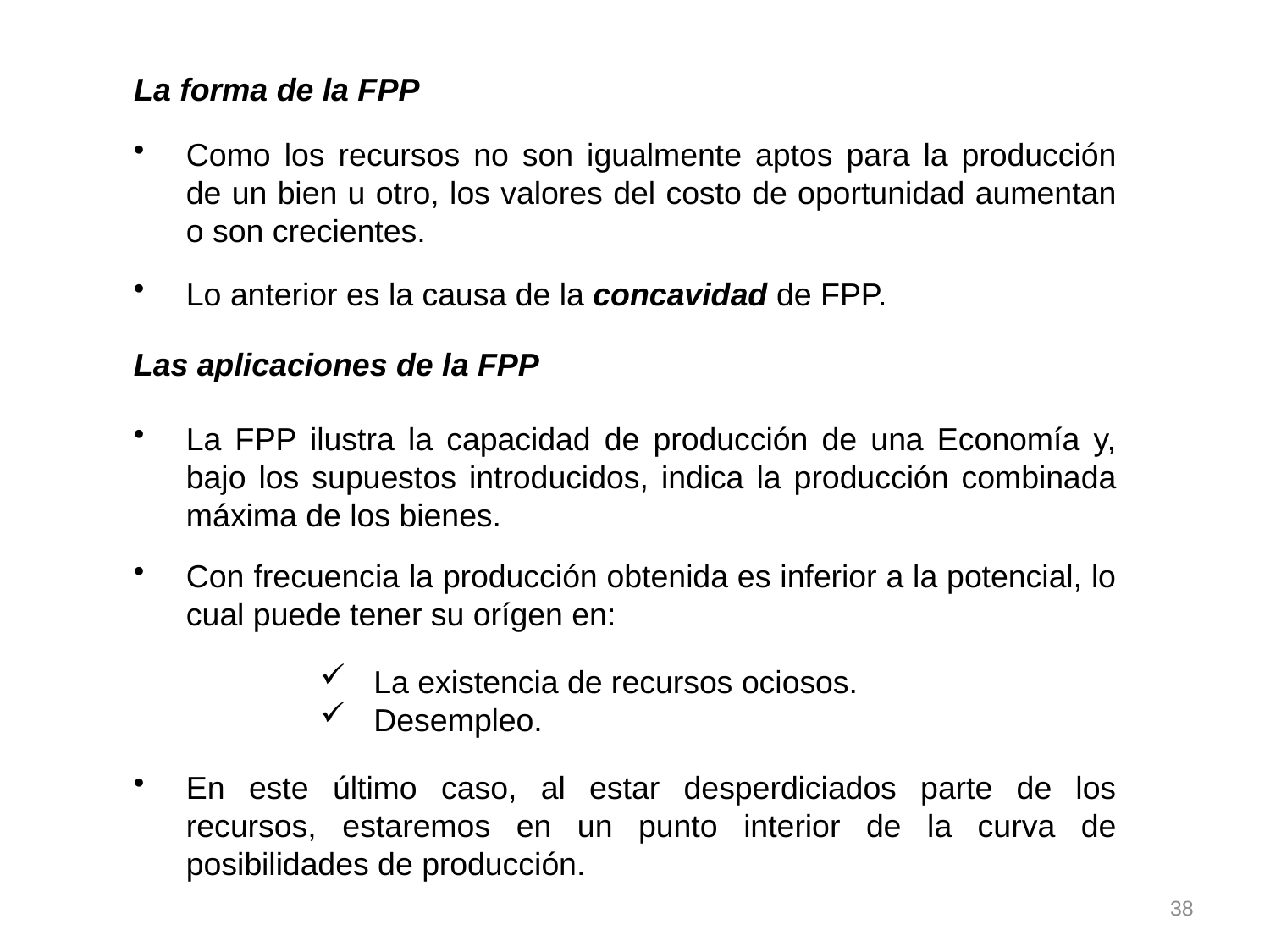

La forma de la FPP
Como los recursos no son igualmente aptos para la producción de un bien u otro, los valores del costo de oportunidad aumentan o son crecientes.
Lo anterior es la causa de la concavidad de FPP.
Las aplicaciones de la FPP
La FPP ilustra la capacidad de producción de una Economía y, bajo los supuestos introducidos, indica la producción combinada máxima de los bienes.
Con frecuencia la producción obtenida es inferior a la potencial, lo cual puede tener su orígen en:
La existencia de recursos ociosos.
Desempleo.
En este último caso, al estar desperdiciados parte de los recursos, estaremos en un punto interior de la curva de posibilidades de producción.
38